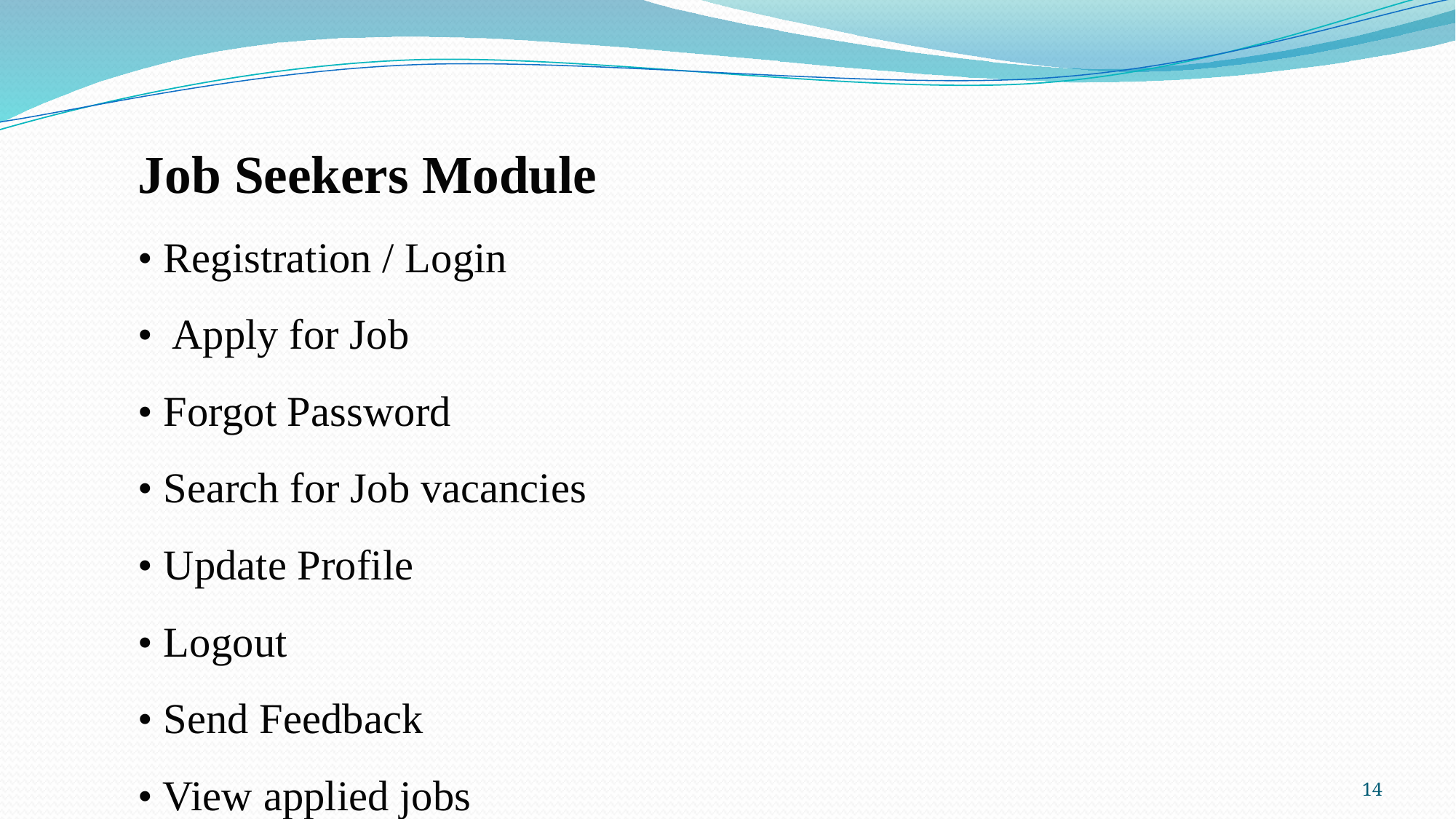

# Job Seekers Module • Registration / Login •  Apply for Job • Forgot Password • Search for Job vacancies • Update Profile • Logout • Send Feedback • View applied jobs
14